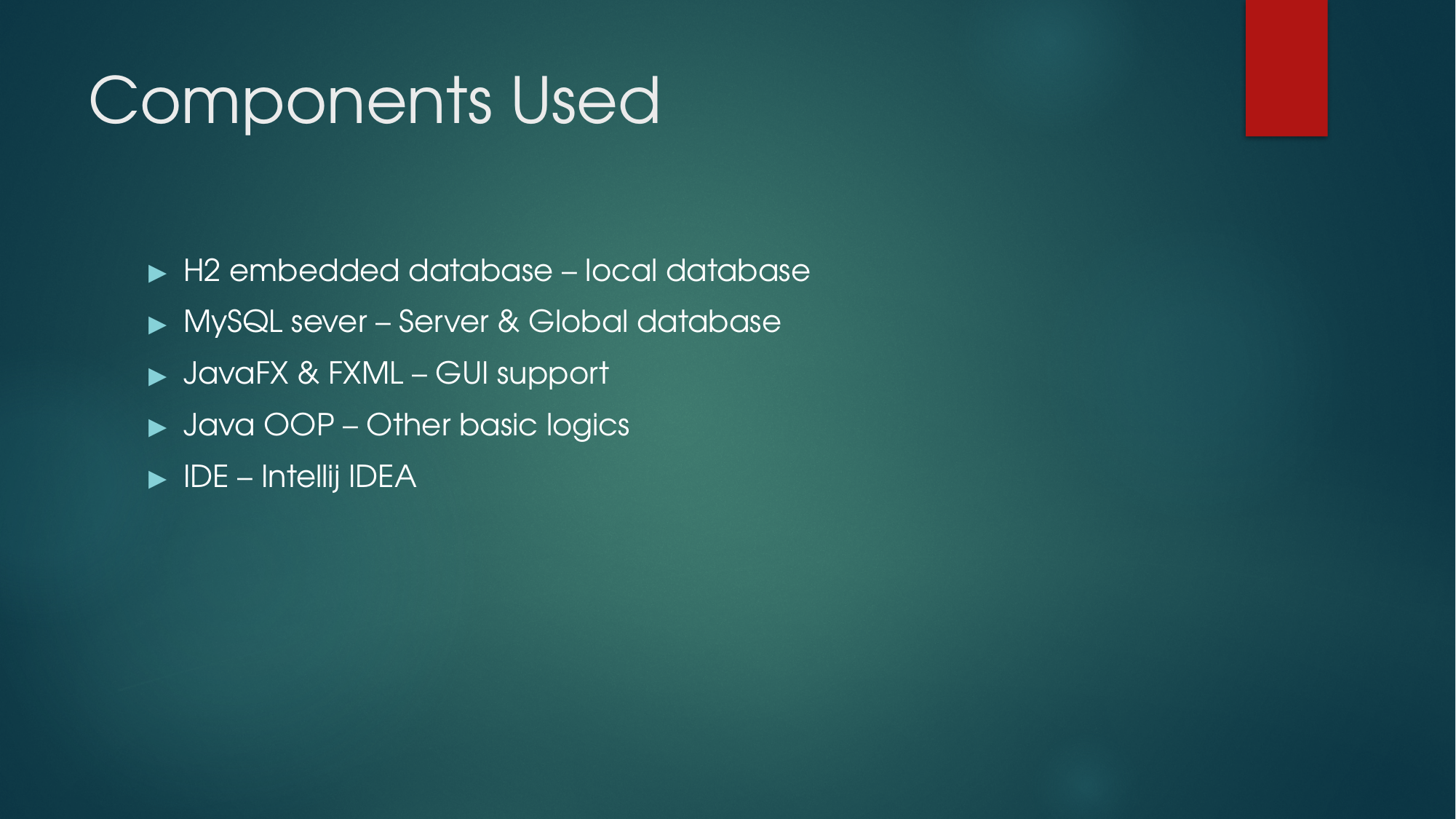

# Components Used
H2 embedded database – local database
MySQL sever – Server & Global database
JavaFX & FXML – GUI support
Java OOP – Other basic logics
IDE – Intellij IDEA